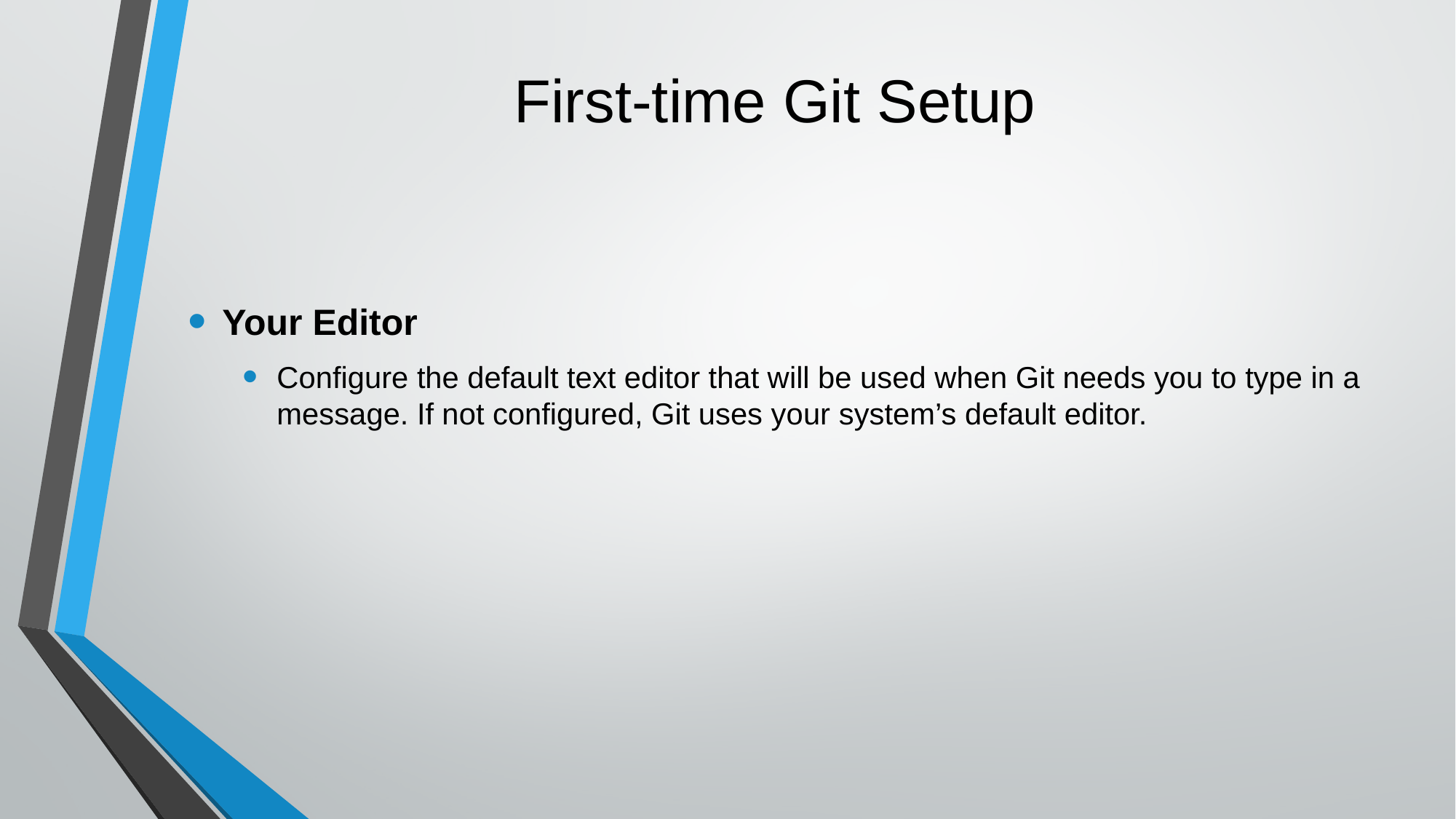

# First-time Git Setup
Your Editor
Configure the default text editor that will be used when Git needs you to type in a message. If not configured, Git uses your system’s default editor.